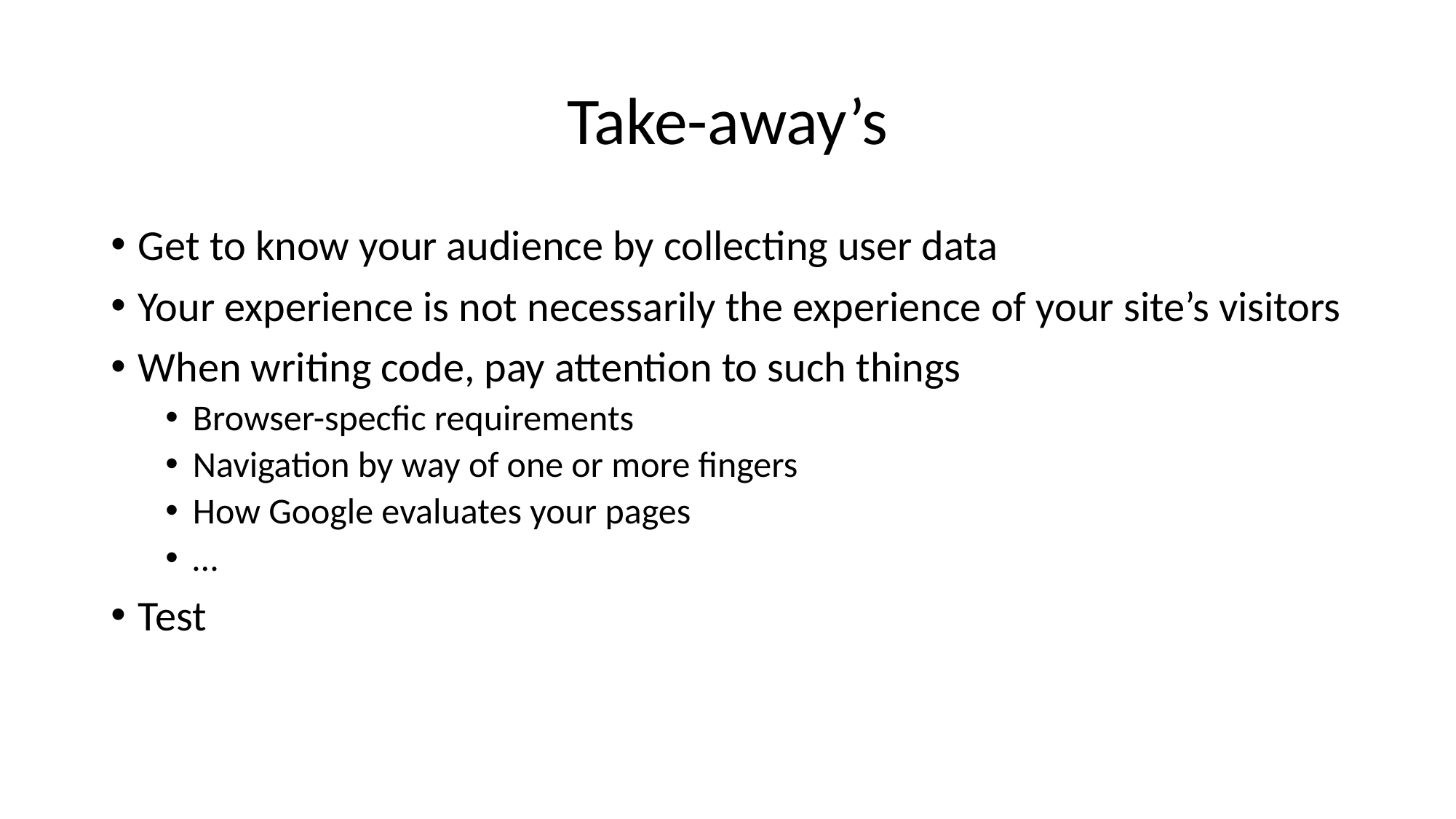

# Take-away’s
Get to know your audience by collecting user data
Your experience is not necessarily the experience of your site’s visitors
When writing code, pay attention to such things
Browser-specfic requirements
Navigation by way of one or more fingers
How Google evaluates your pages
…
Test